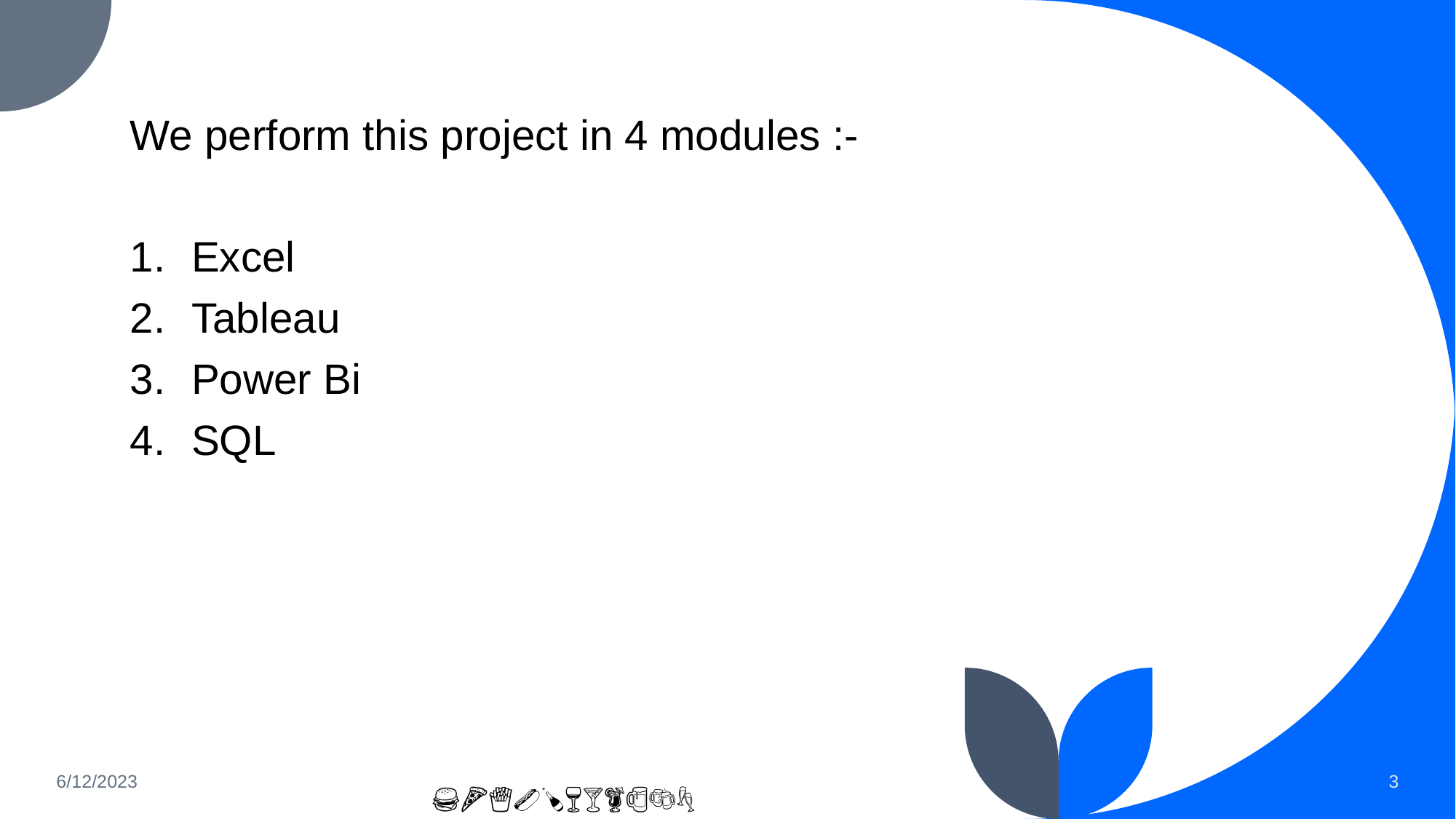

We perform this project in 4 modules :-

Excel
Tableau
Power Bi
SQL
6/12/2023
3
🍔🍕🍟🌭🍾🍷🍸🍹🍺🍻🥂